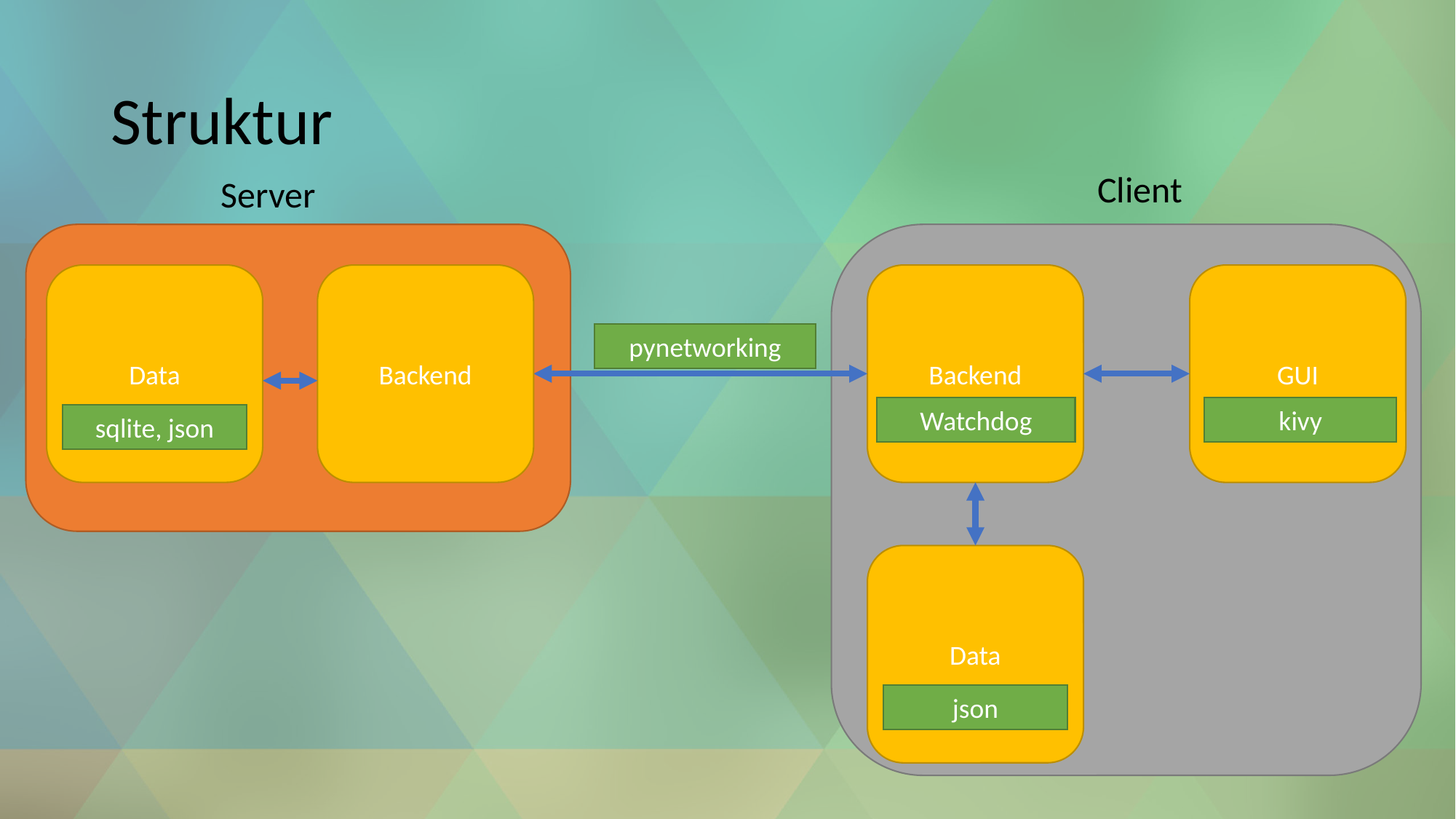

# Struktur
Client
Server

Data
Backend
Backend
GUI
pynetworking
Watchdog
kivy
sqlite, json
Data
json